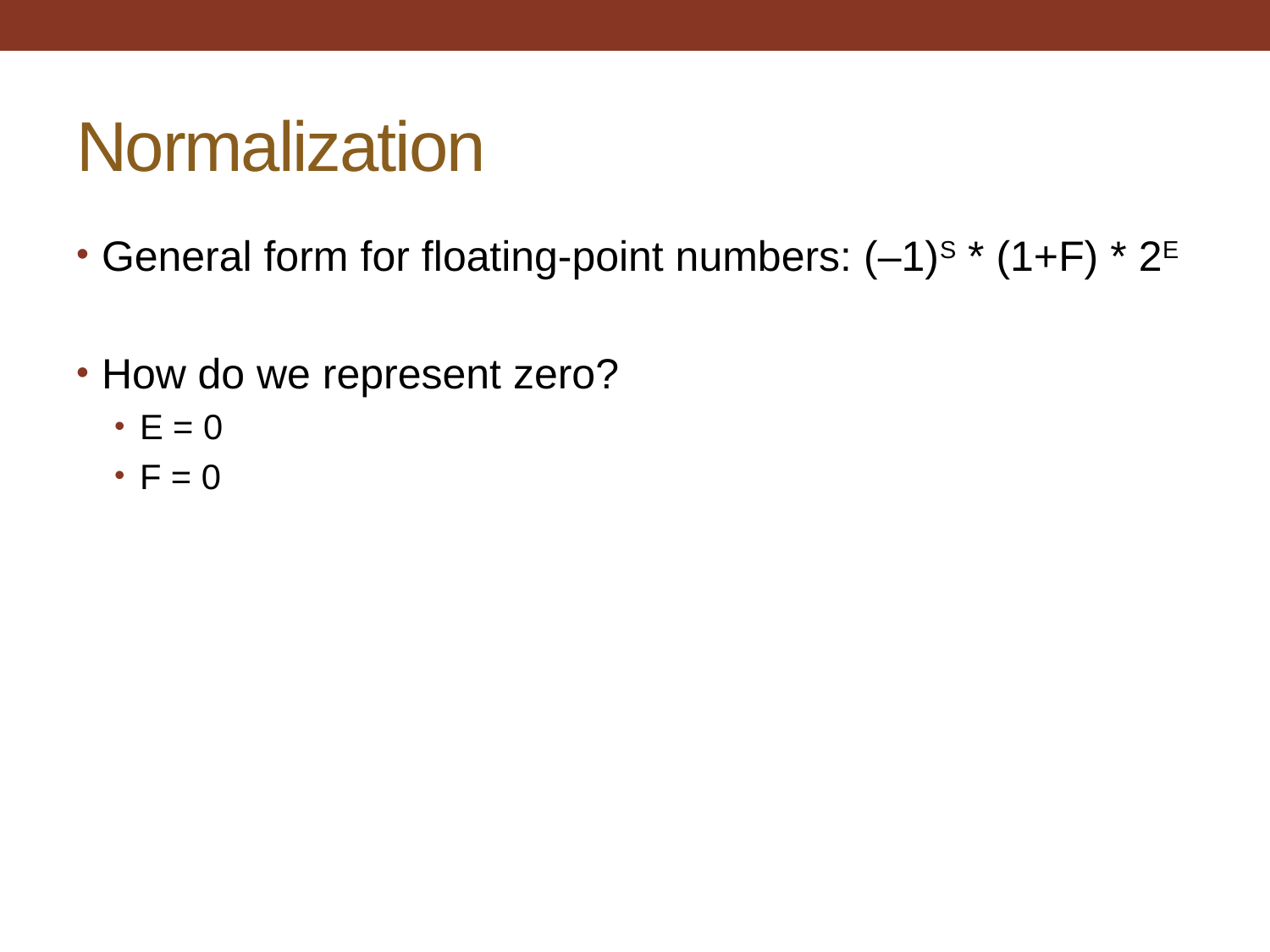

# Normalization
General form for floating-point numbers: (–1)S * (1+F) * 2E

How do we represent zero?
E = 0
F = 0